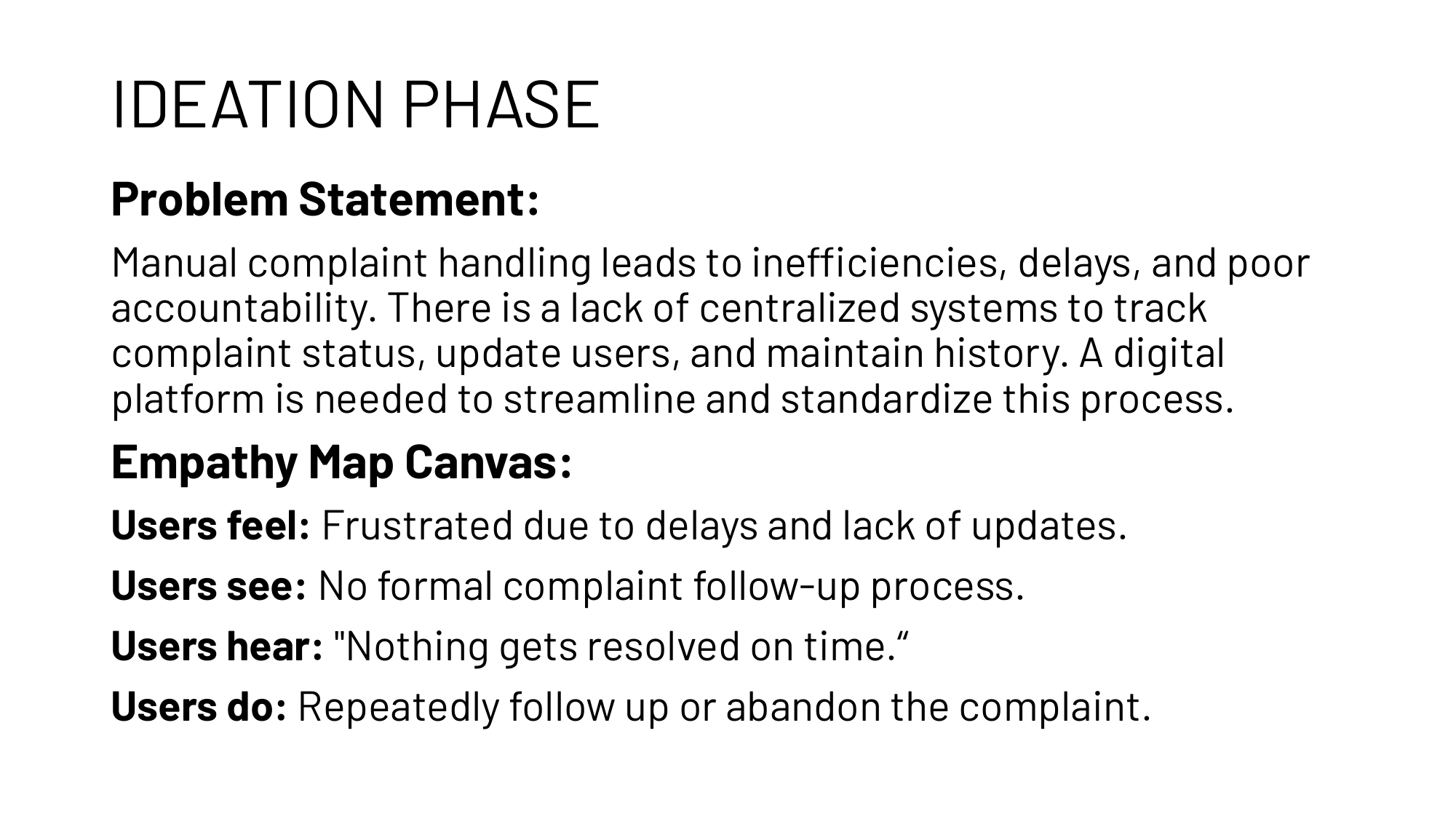

# IDEATION PHASE
Problem Statement:
Manual complaint handling leads to inefficiencies, delays, and poor accountability. There is a lack of centralized systems to track complaint status, update users, and maintain history. A digital platform is needed to streamline and standardize this process.
Empathy Map Canvas:
Users feel: Frustrated due to delays and lack of updates.
Users see: No formal complaint follow-up process.
Users hear: "Nothing gets resolved on time.“
Users do: Repeatedly follow up or abandon the complaint.